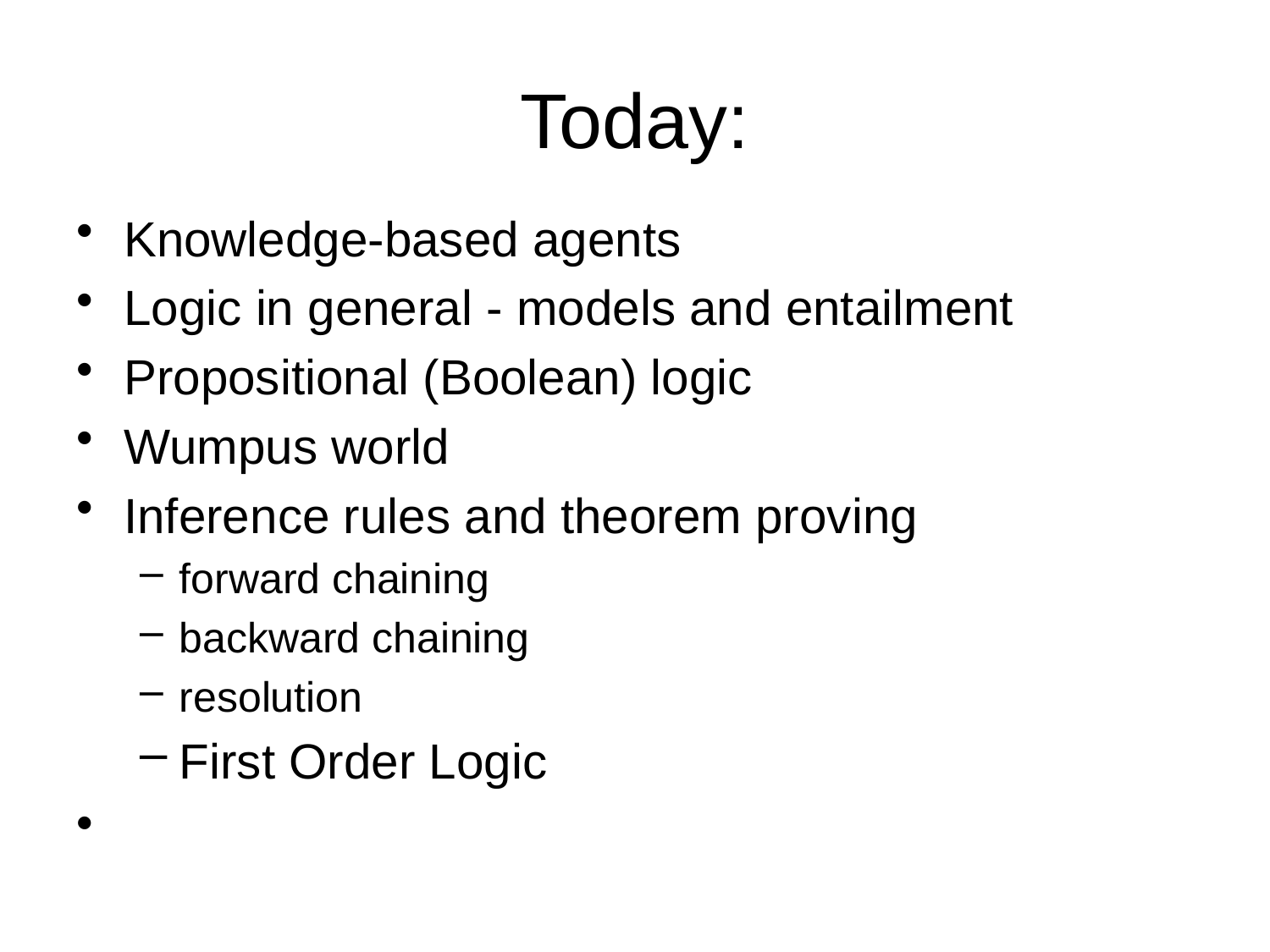

# Today:
Knowledge-based agents
Logic in general - models and entailment
Propositional (Boolean) logic
Wumpus world
Inference rules and theorem proving
forward chaining
backward chaining
resolution
First Order Logic